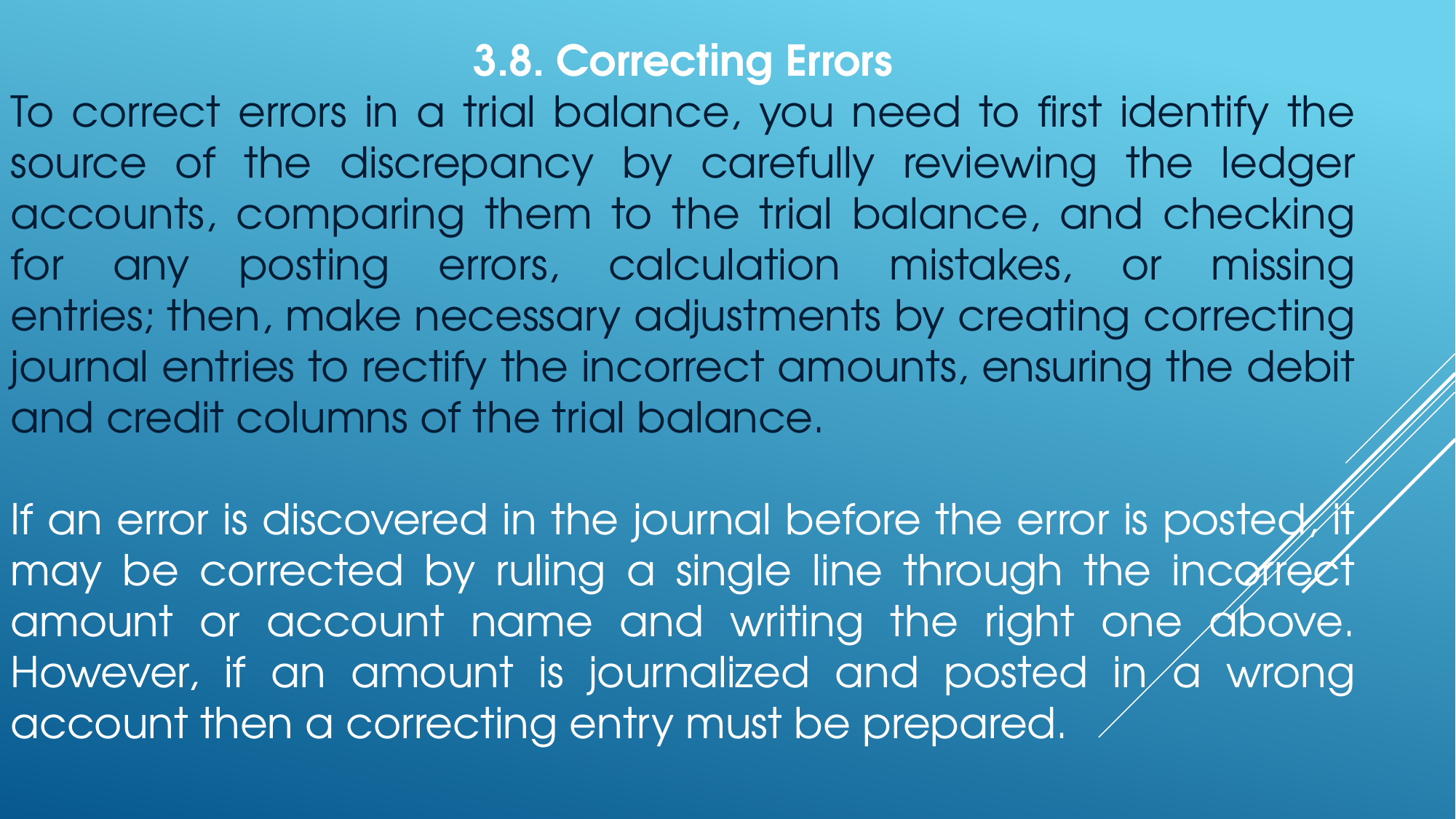

3.8. Correcting Errors
To correct errors in a trial balance, you need to first identify the source of the discrepancy by carefully reviewing the ledger accounts, comparing them to the trial balance, and checking for any posting errors, calculation mistakes, or missing entries; then, make necessary adjustments by creating correcting journal entries to rectify the incorrect amounts, ensuring the debit and credit columns of the trial balance.

If an error is discovered in the journal before the error is posted, it may be corrected by ruling a single line through the incorrect amount or account name and writing the right one above. However, if an amount is journalized and posted in a wrong account then a correcting entry must be prepared.